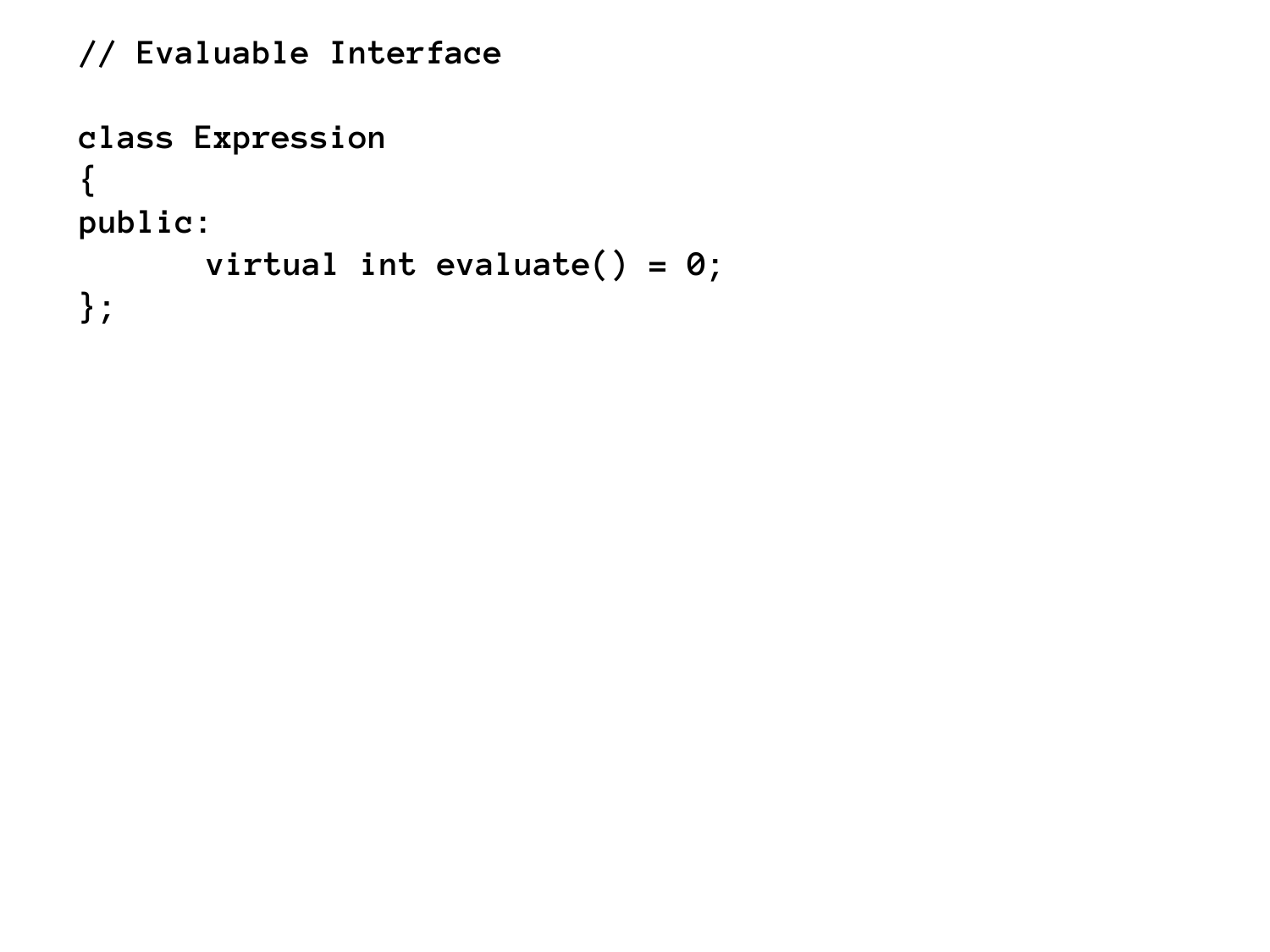

// Evaluable Interface

class Expression
{
public:
	virtual int evaluate() = 0;
};